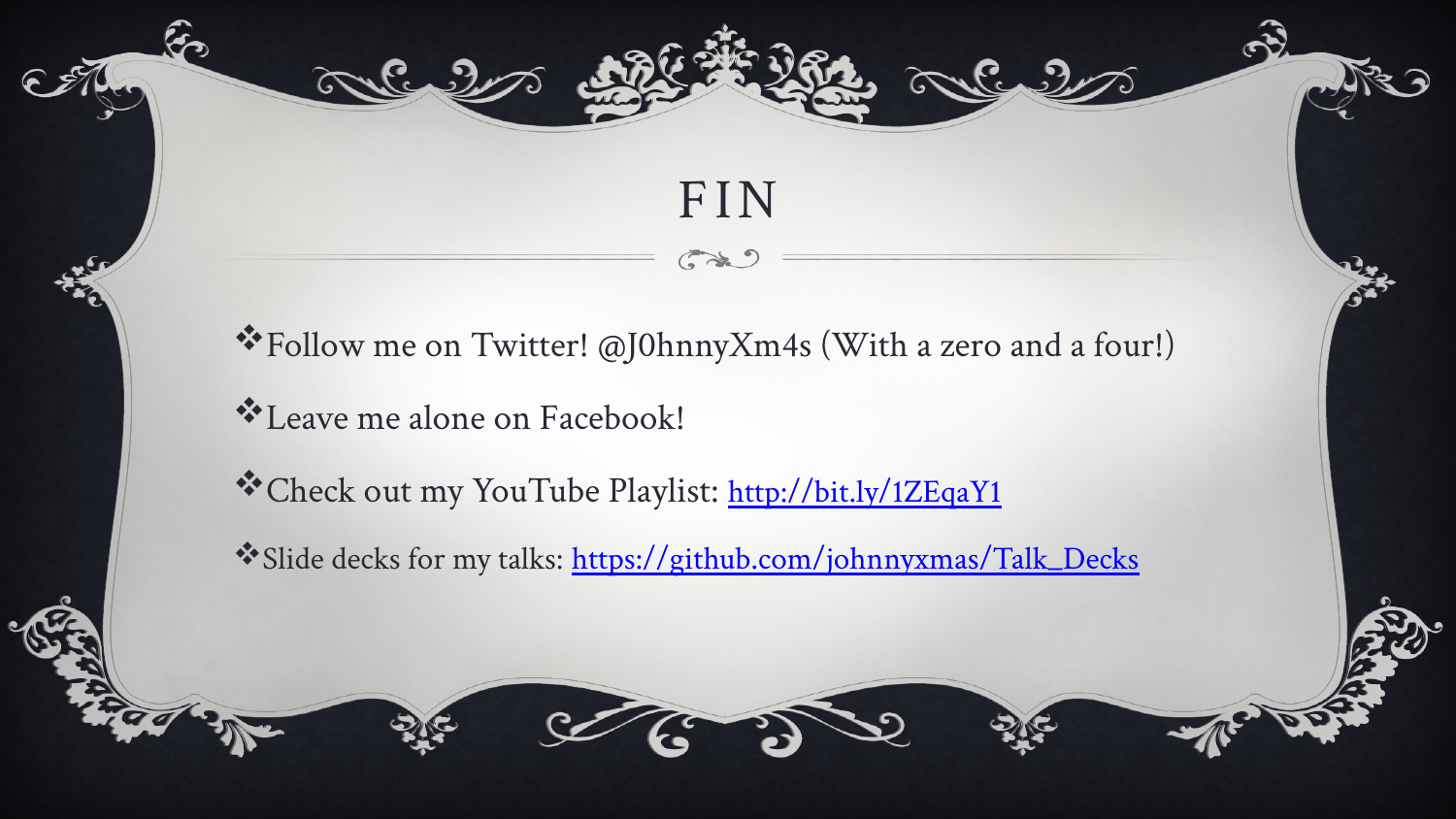

# FIN
Follow me on Twitter! @J0hnnyXm4s (With a zero and a four!)
Leave me alone on Facebook!
Check out my YouTube Playlist: http://bit.ly/1ZEqaY1
Slide decks for my talks: https://github.com/johnnyxmas/Talk_Decks